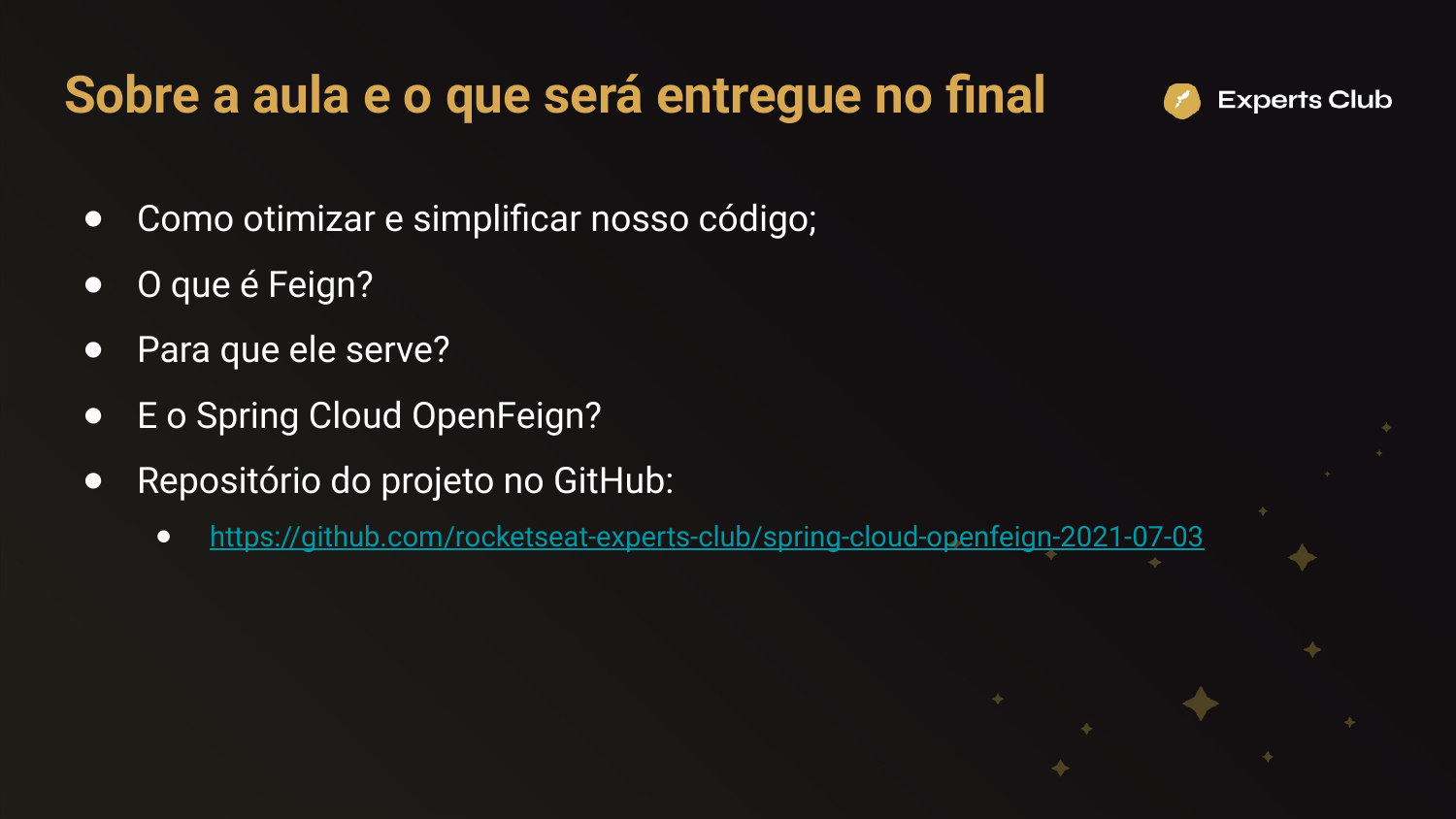

# Sobre a aula e o que será entregue no final
Como otimizar e simplificar nosso código;
O que é Feign?
Para que ele serve?
E o Spring Cloud OpenFeign?
Repositório do projeto no GitHub:
https://github.com/rocketseat-experts-club/spring-cloud-openfeign-2021-07-03